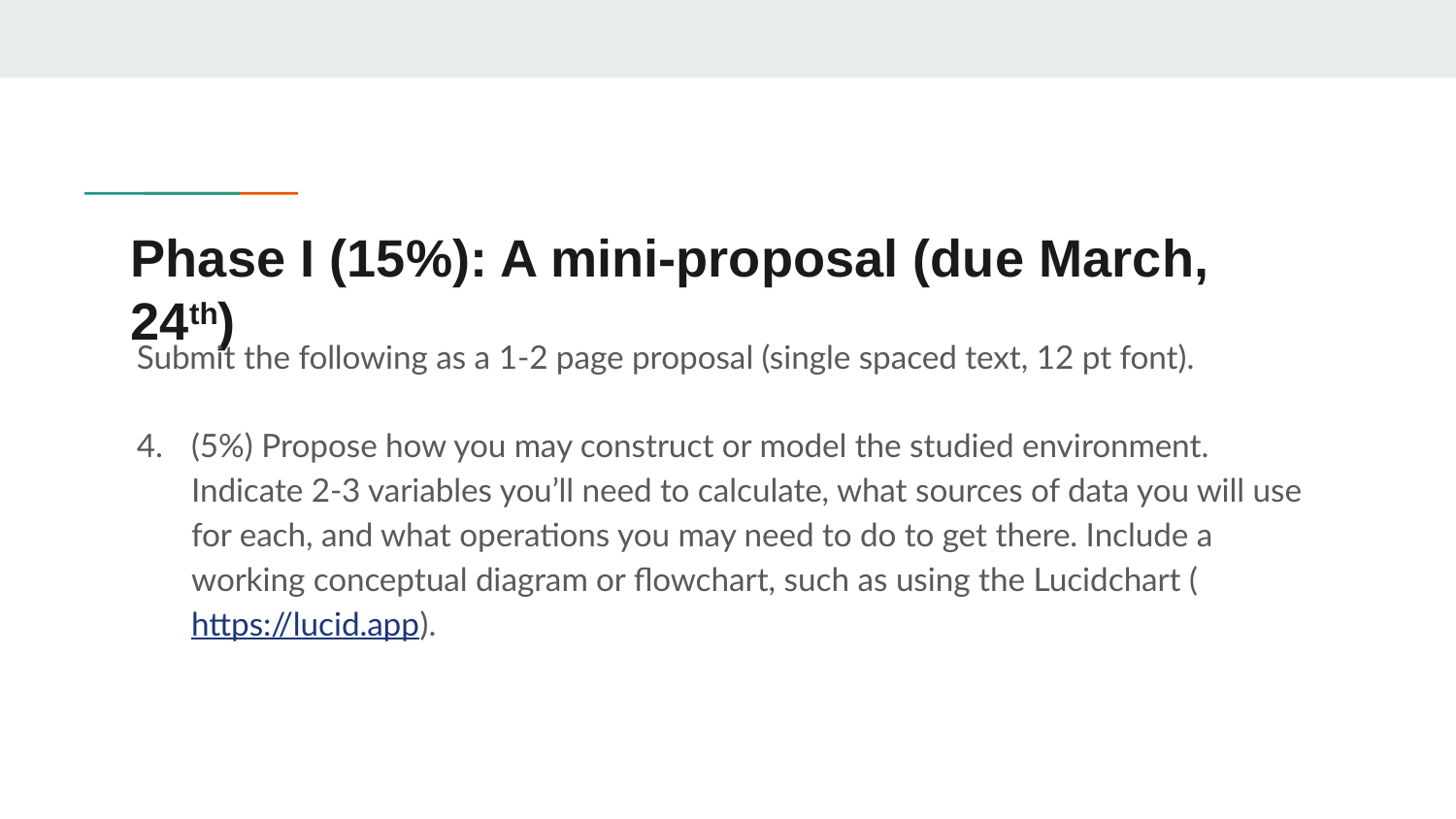

# Phase I (15%): A mini-proposal (due March, 24th)
Submit the following as a 1-2 page proposal (single spaced text, 12 pt font).

(5%) Propose how you may construct or model the studied environment. Indicate 2-3 variables you’ll need to calculate, what sources of data you will use for each, and what operations you may need to do to get there. Include a working conceptual diagram or flowchart, such as using the Lucidchart (https://lucid.app).